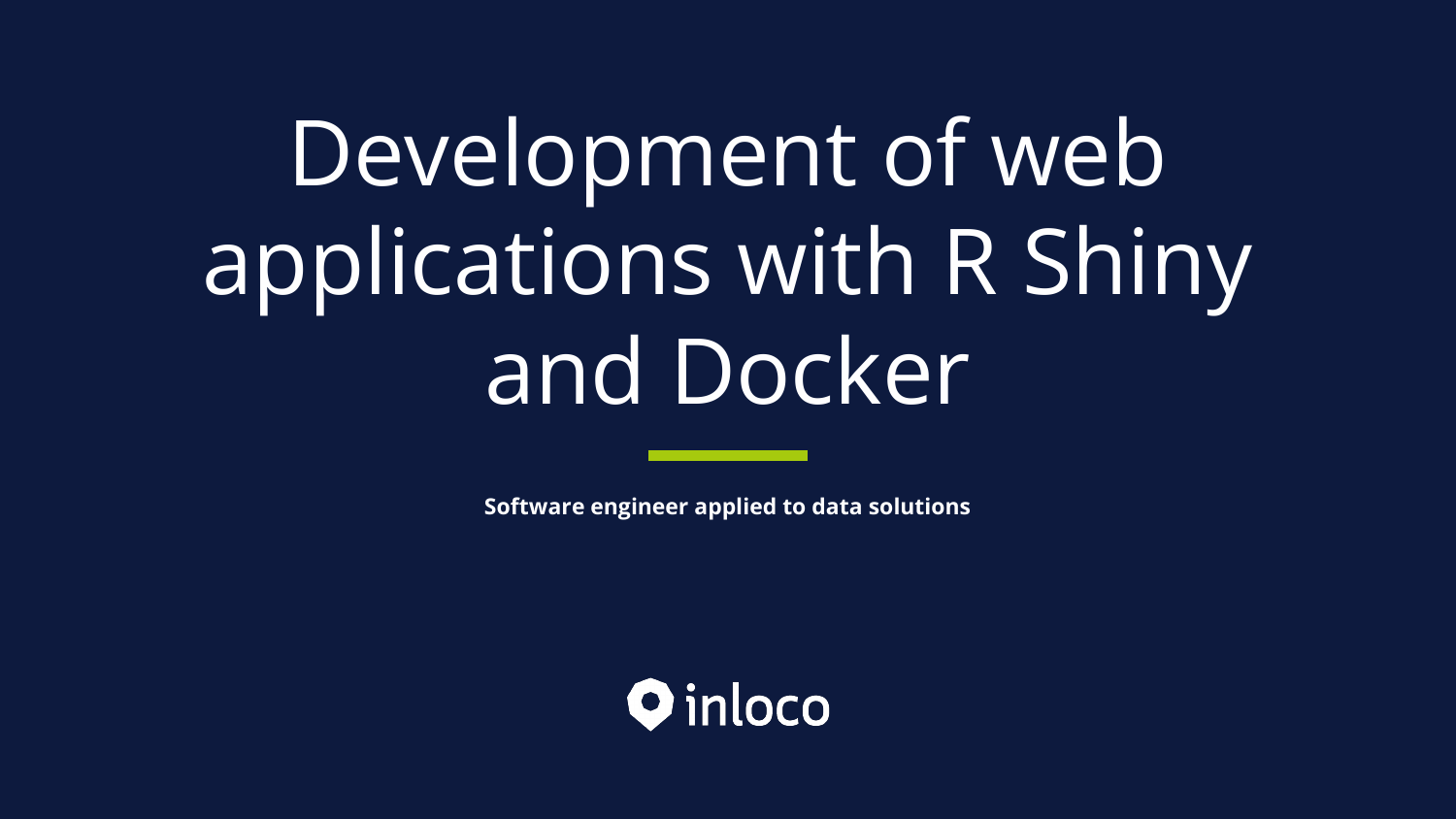

# Development of web applications with R Shiny and Docker
Software engineer applied to data solutions